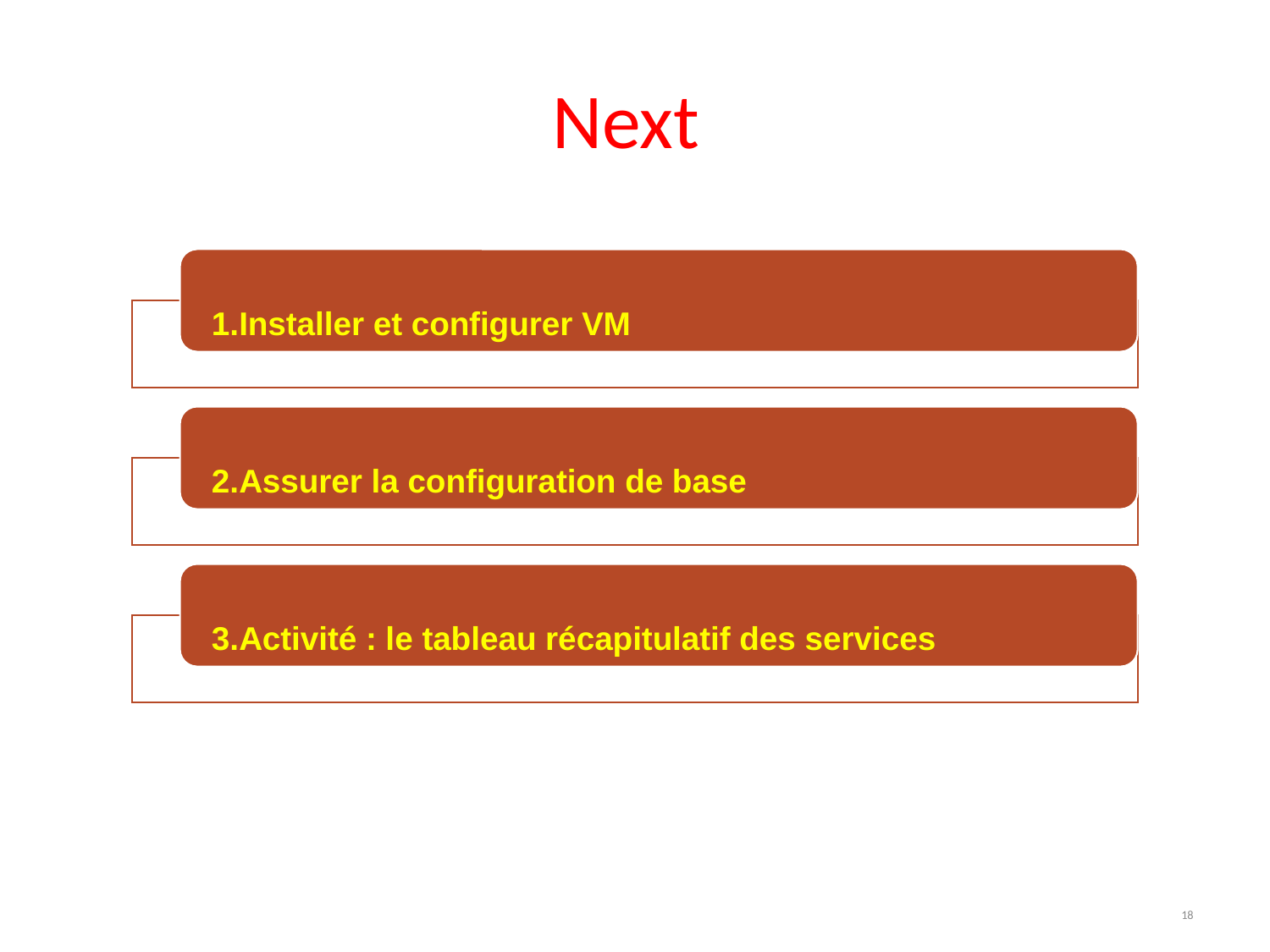

# Next

1.Installer et configurer VM

2.Assurer la configuration de base

3.Activité : le tableau récapitulatif des services

18